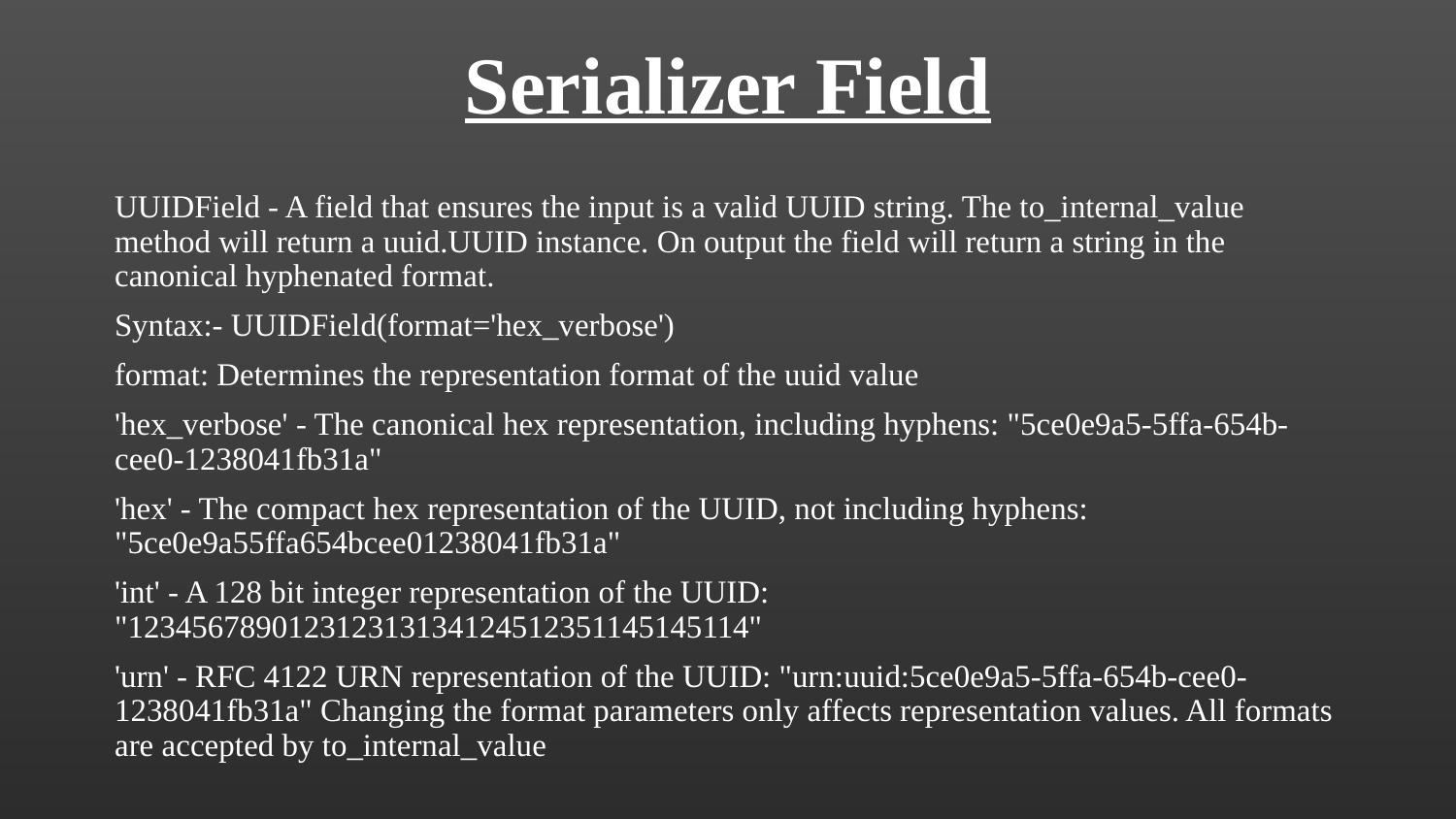

# Serializer Field
UUIDField - A field that ensures the input is a valid UUID string. The to_internal_value method will return a uuid.UUID instance. On output the field will return a string in the canonical hyphenated format.
Syntax:- UUIDField(format='hex_verbose')
format: Determines the representation format of the uuid value
'hex_verbose' - The canonical hex representation, including hyphens: "5ce0e9a5-5ffa-654b-cee0-1238041fb31a"
'hex' - The compact hex representation of the UUID, not including hyphens: "5ce0e9a55ffa654bcee01238041fb31a"
'int' - A 128 bit integer representation of the UUID: "123456789012312313134124512351145145114"
'urn' - RFC 4122 URN representation of the UUID: "urn:uuid:5ce0e9a5-5ffa-654b-cee0-1238041fb31a" Changing the format parameters only affects representation values. All formats are accepted by to_internal_value